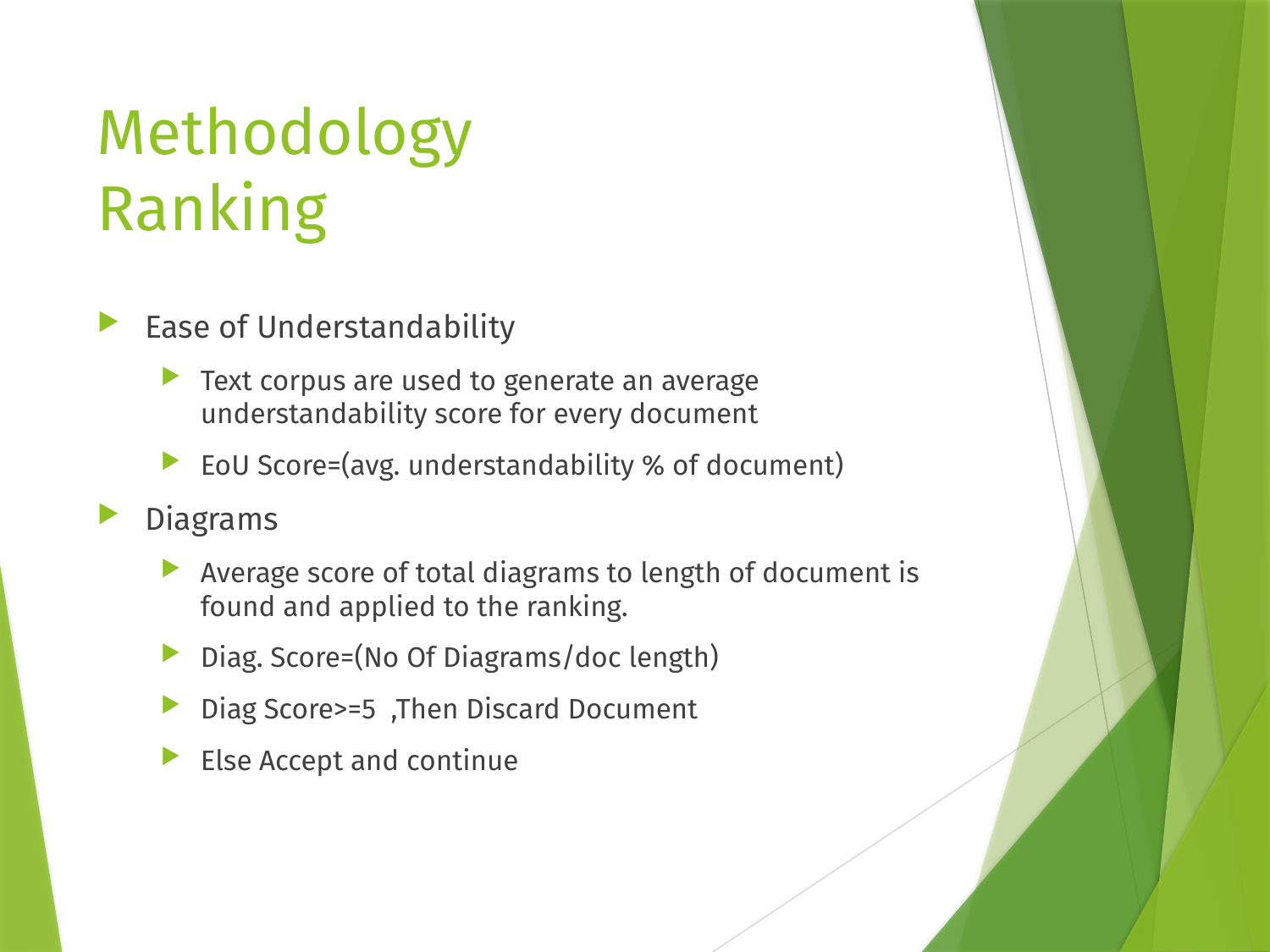

# Methodology Ranking
Ease of Understandability
Text corpus are used to generate an average understandability score for every document
EoU Score=(avg. understandability % of document)
Diagrams
Average score of total diagrams to length of document is found and applied to the ranking.
Diag. Score=(No Of Diagrams/doc length)
Diag Score>=5  ,Then Discard Document
Else Accept and continue